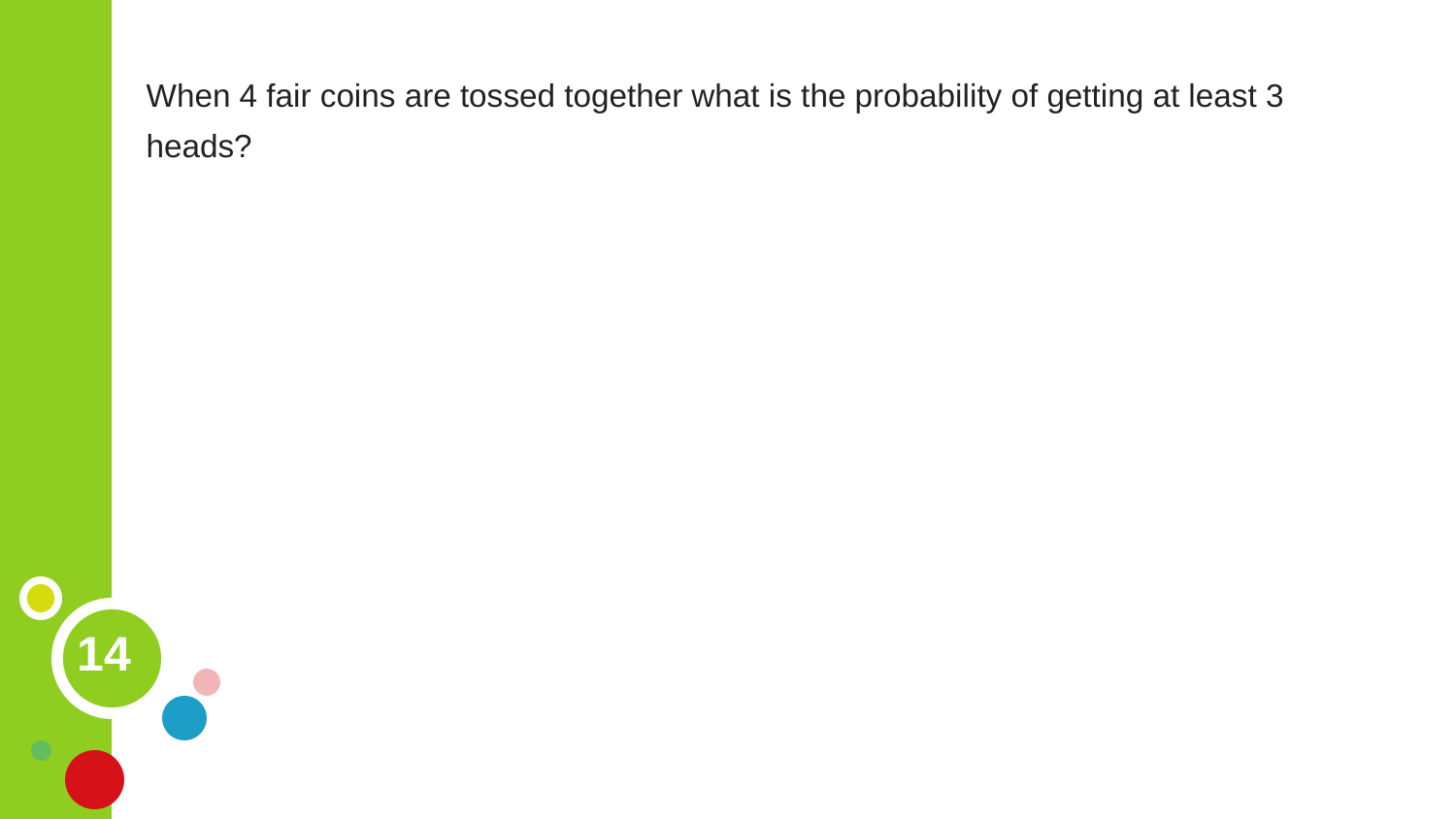

When 4 fair coins are tossed together what is the probability of getting at least 3     heads?
14